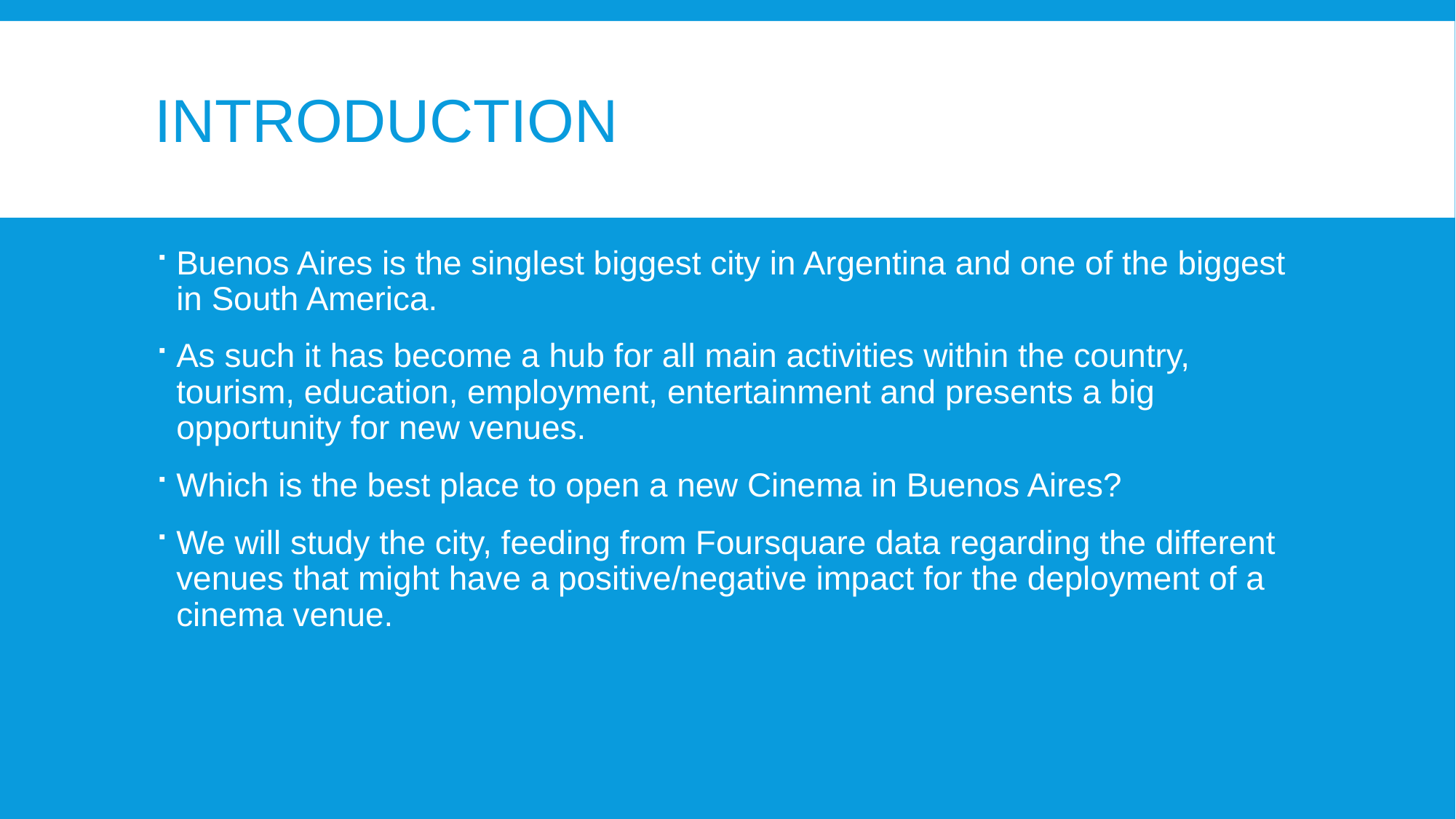

# Introduction
Buenos Aires is the singlest biggest city in Argentina and one of the biggest in South America.
As such it has become a hub for all main activities within the country, tourism, education, employment, entertainment and presents a big opportunity for new venues.
Which is the best place to open a new Cinema in Buenos Aires?
We will study the city, feeding from Foursquare data regarding the different venues that might have a positive/negative impact for the deployment of a cinema venue.